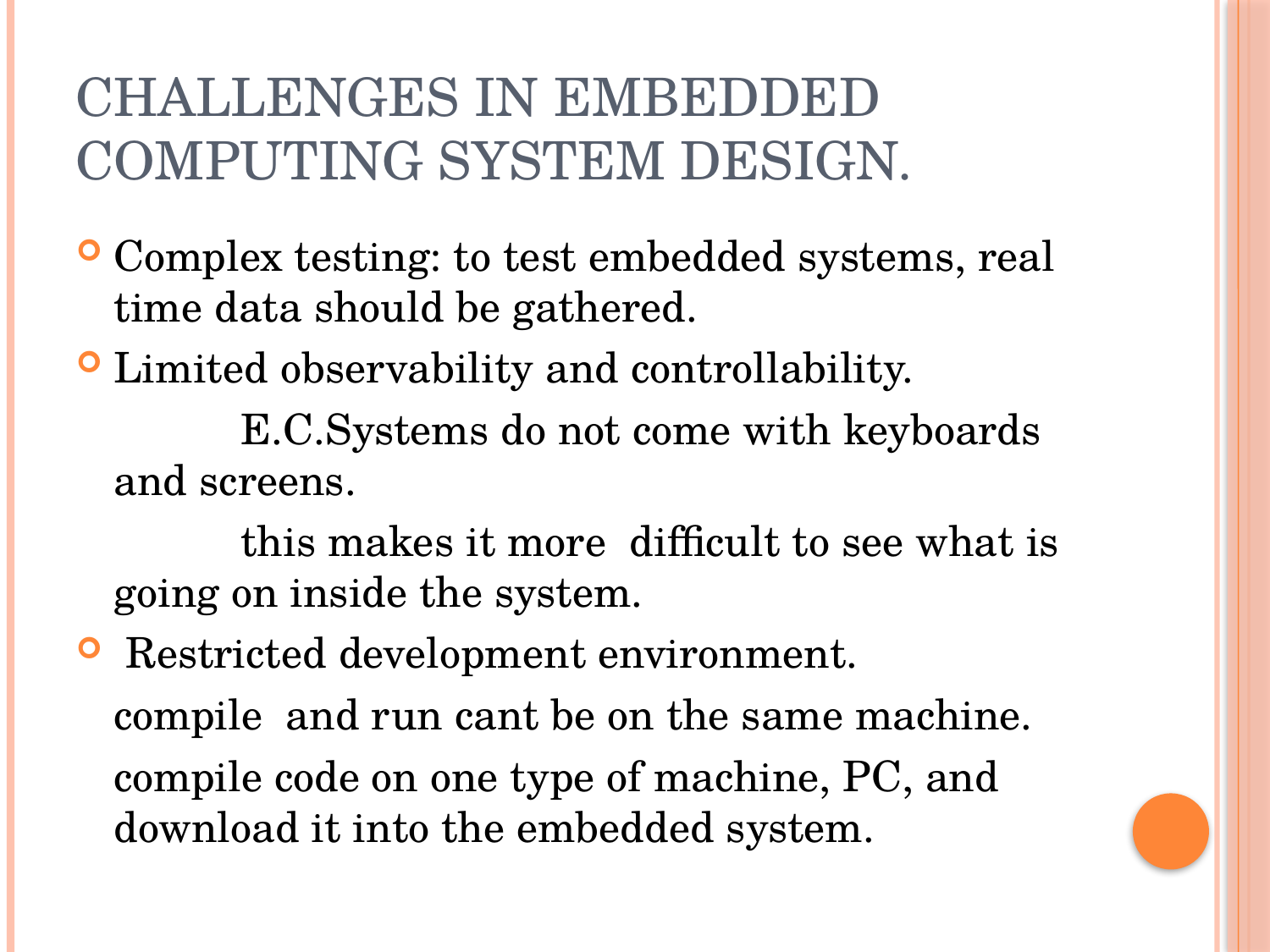

# Challenges in embedded computing system design.
Complex testing: to test embedded systems, real time data should be gathered.
Limited observability and controllability.
		E.C.Systems do not come with keyboards and screens.
		this makes it more  difficult to see what is going on inside the system.
 Restricted development environment.
	compile  and run cant be on the same machine.
	compile code on one type of machine, PC, and download it into the embedded system.